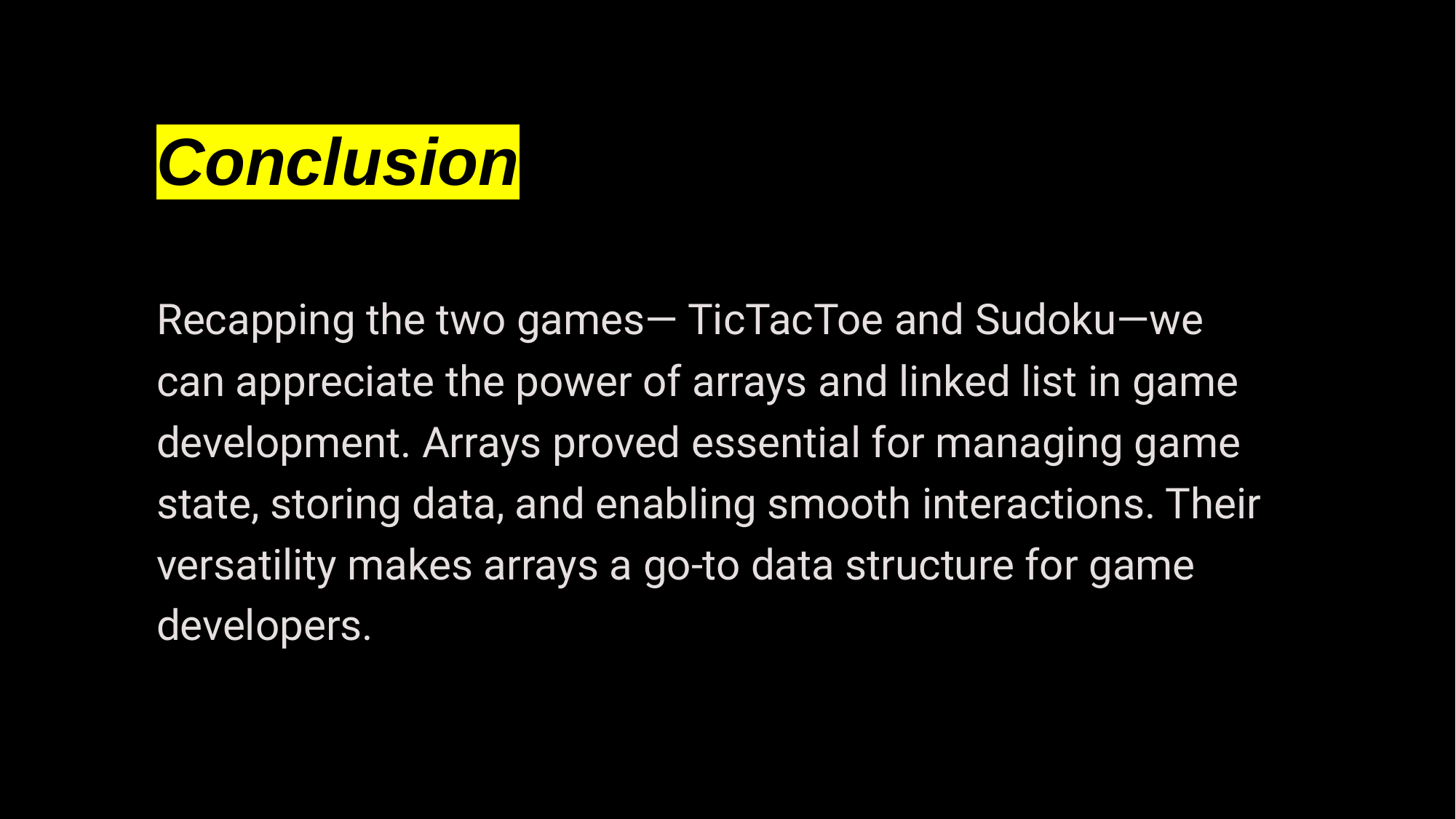

# Conclusion
Recapping the two games— TicTacToe and Sudoku—we can appreciate the power of arrays and linked list in game development. Arrays proved essential for managing game state, storing data, and enabling smooth interactions. Their versatility makes arrays a go-to data structure for game developers.